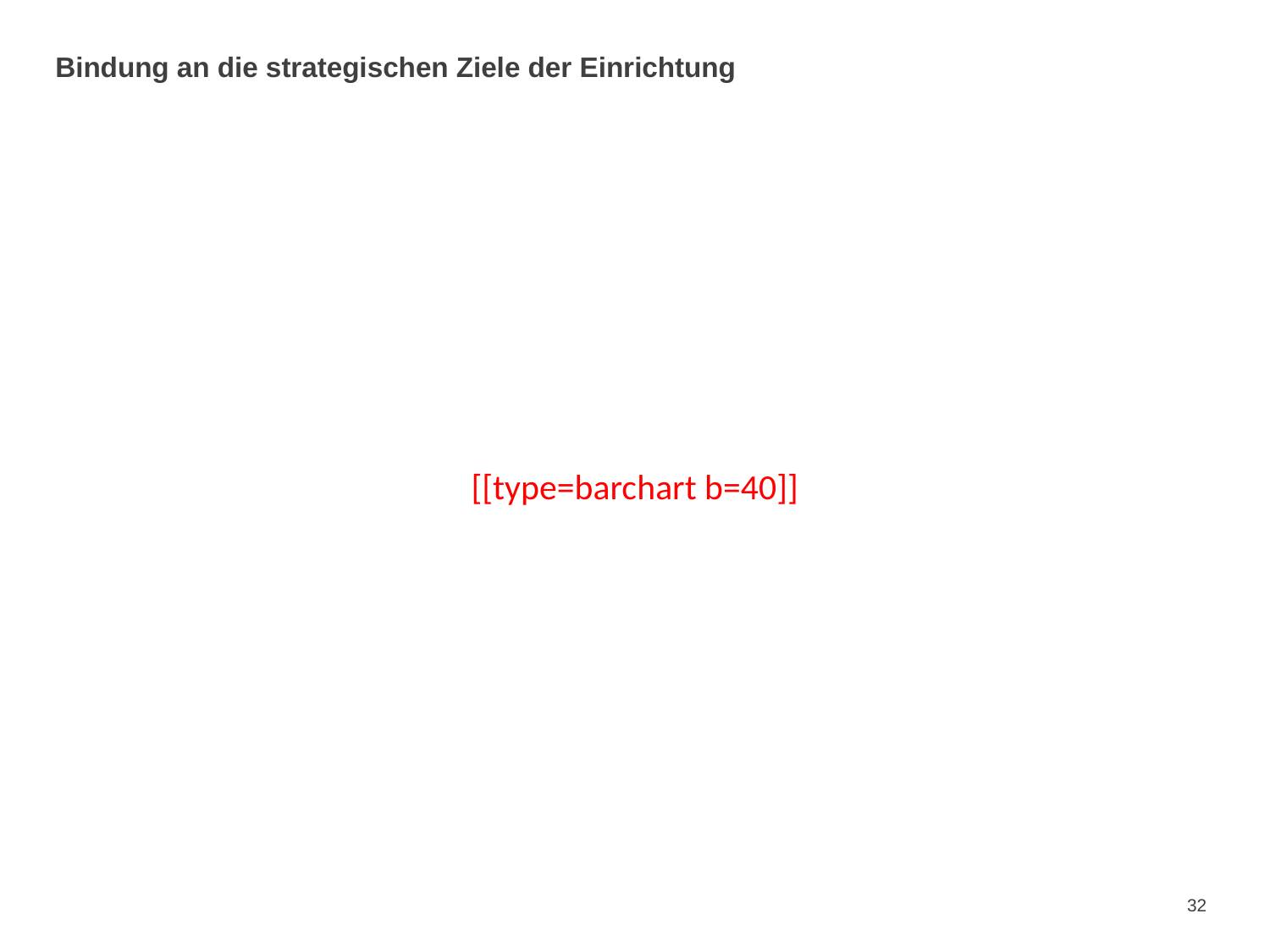

# Bindung an die strategischen Ziele der Einrichtung
[[type=barchart b=40]]
32